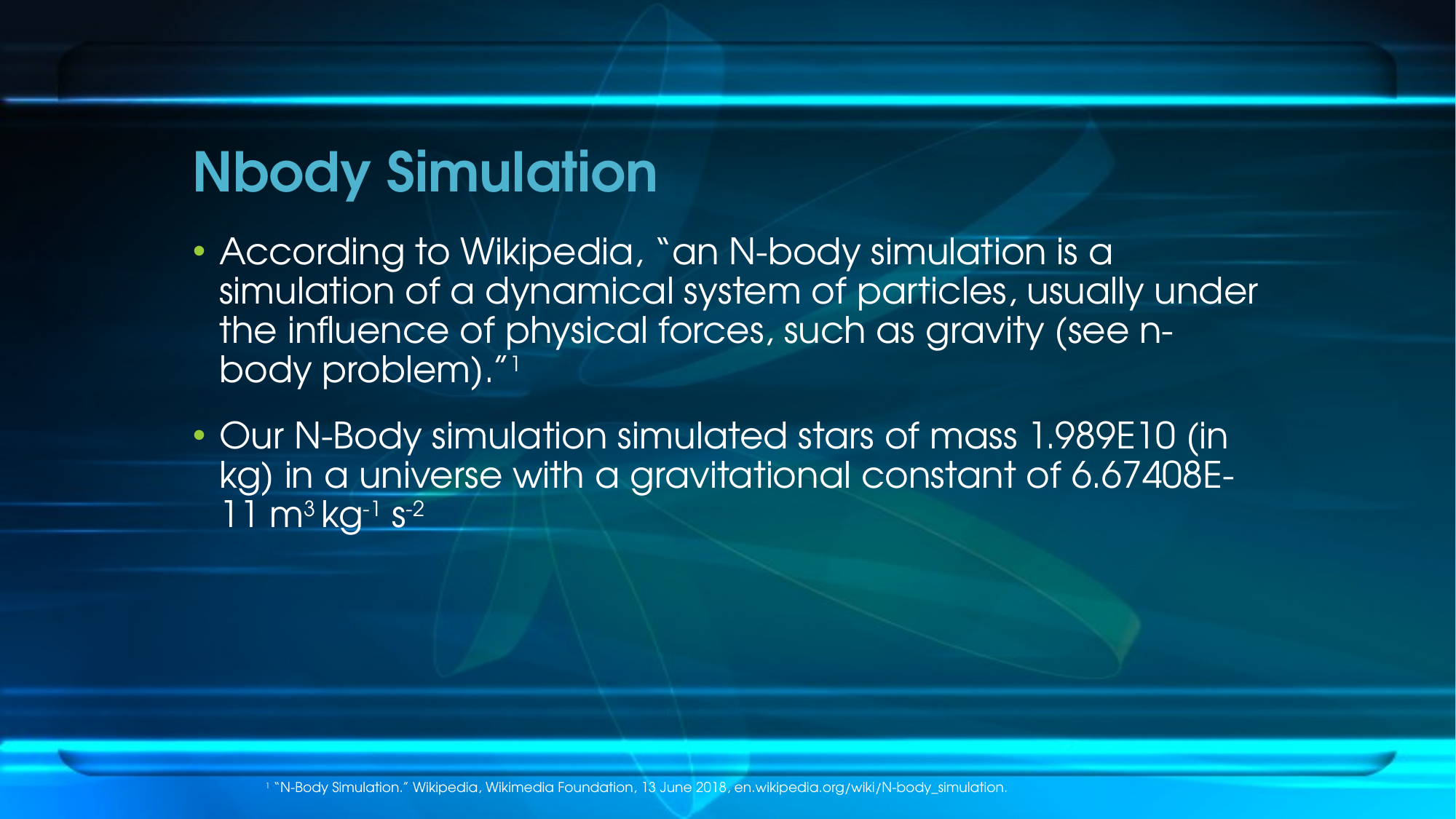

# Nbody Simulation
According to Wikipedia, “an N-body simulation is a simulation of a dynamical system of particles, usually under the influence of physical forces, such as gravity (see n-body problem).”1
Our N-Body simulation simulated stars of mass 1.989E10 (in kg) in a universe with a gravitational constant of 6.67408E-11 m3 kg-1 s-2
1 “N-Body Simulation.” Wikipedia, Wikimedia Foundation, 13 June 2018, en.wikipedia.org/wiki/N-body_simulation.